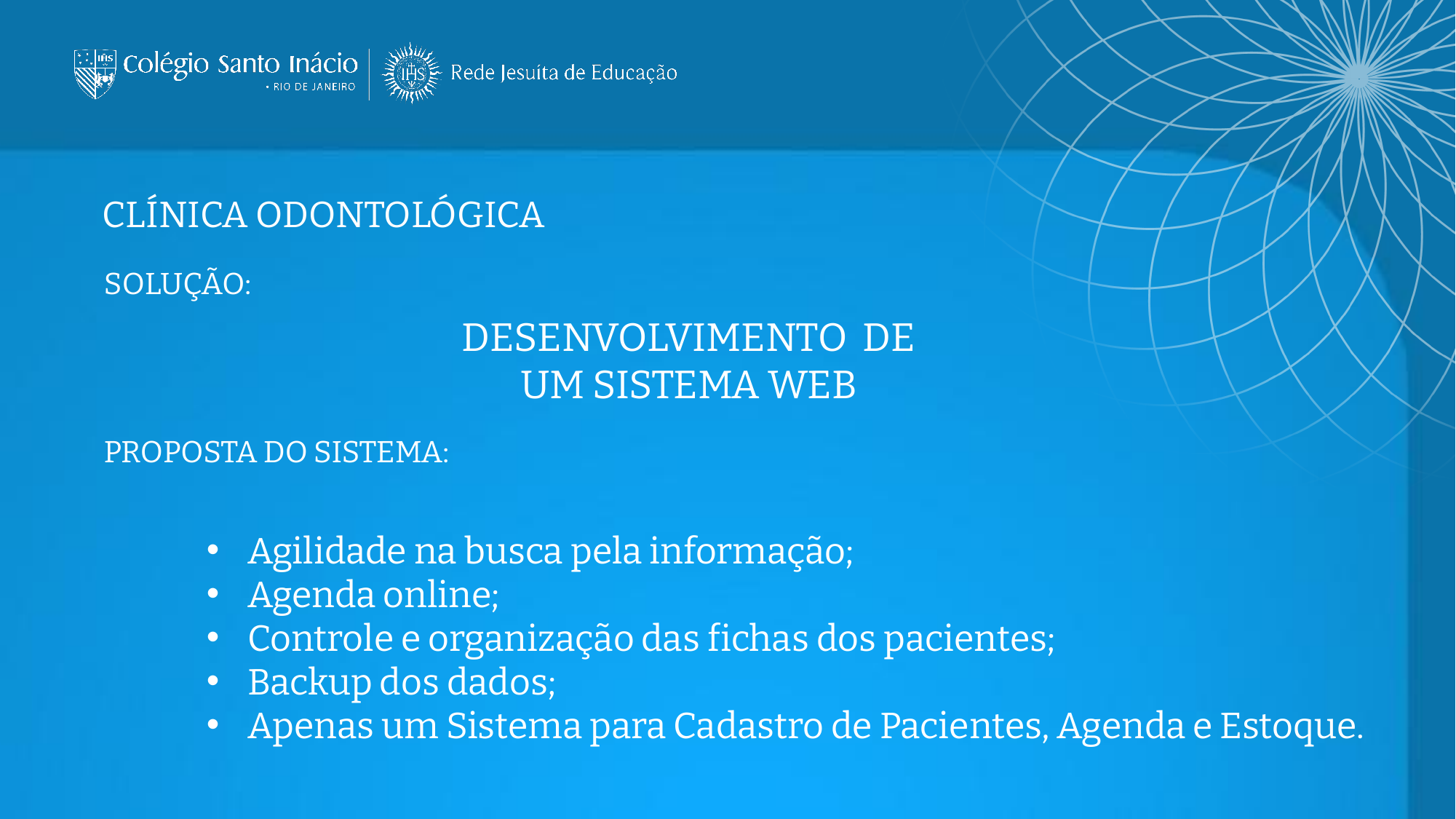

CLÍNICA ODONTOLÓGICA
SOLUÇÃO:
DESENVOLVIMENTO  DE UM SISTEMA WEB
PROPOSTA DO SISTEMA:
Agilidade na busca pela informação;
Agenda online;
Controle e organização das fichas dos pacientes;
Backup dos dados;
Apenas um Sistema para Cadastro de Pacientes, Agenda e Estoque.